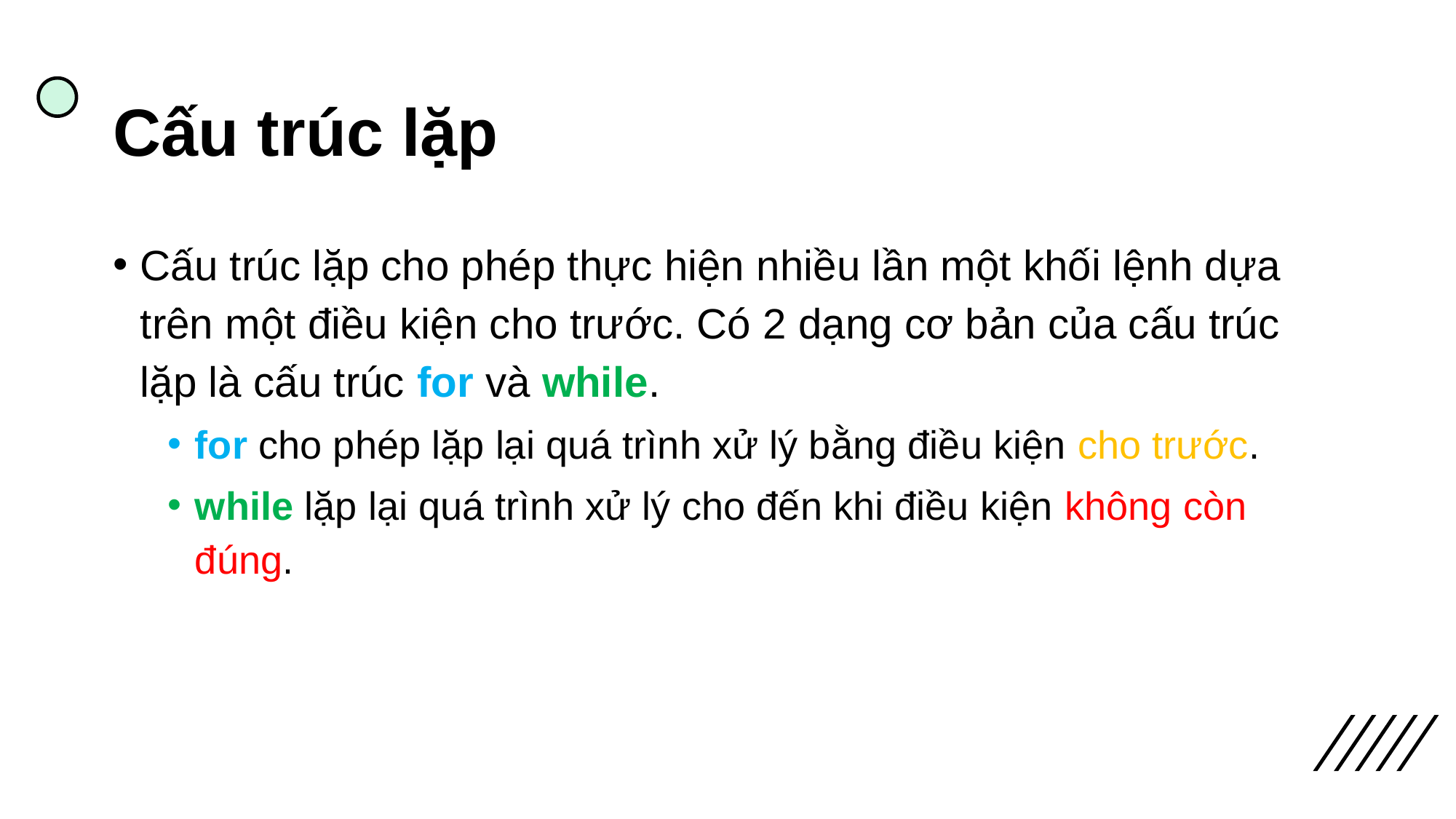

# Cấu trúc lặp
Cấu trúc lặp cho phép thực hiện nhiều lần một khối lệnh dựa trên một điều kiện cho trước. Có 2 dạng cơ bản của cấu trúc lặp là cấu trúc for và while.
for cho phép lặp lại quá trình xử lý bằng điều kiện cho trước.
while lặp lại quá trình xử lý cho đến khi điều kiện không còn đúng.